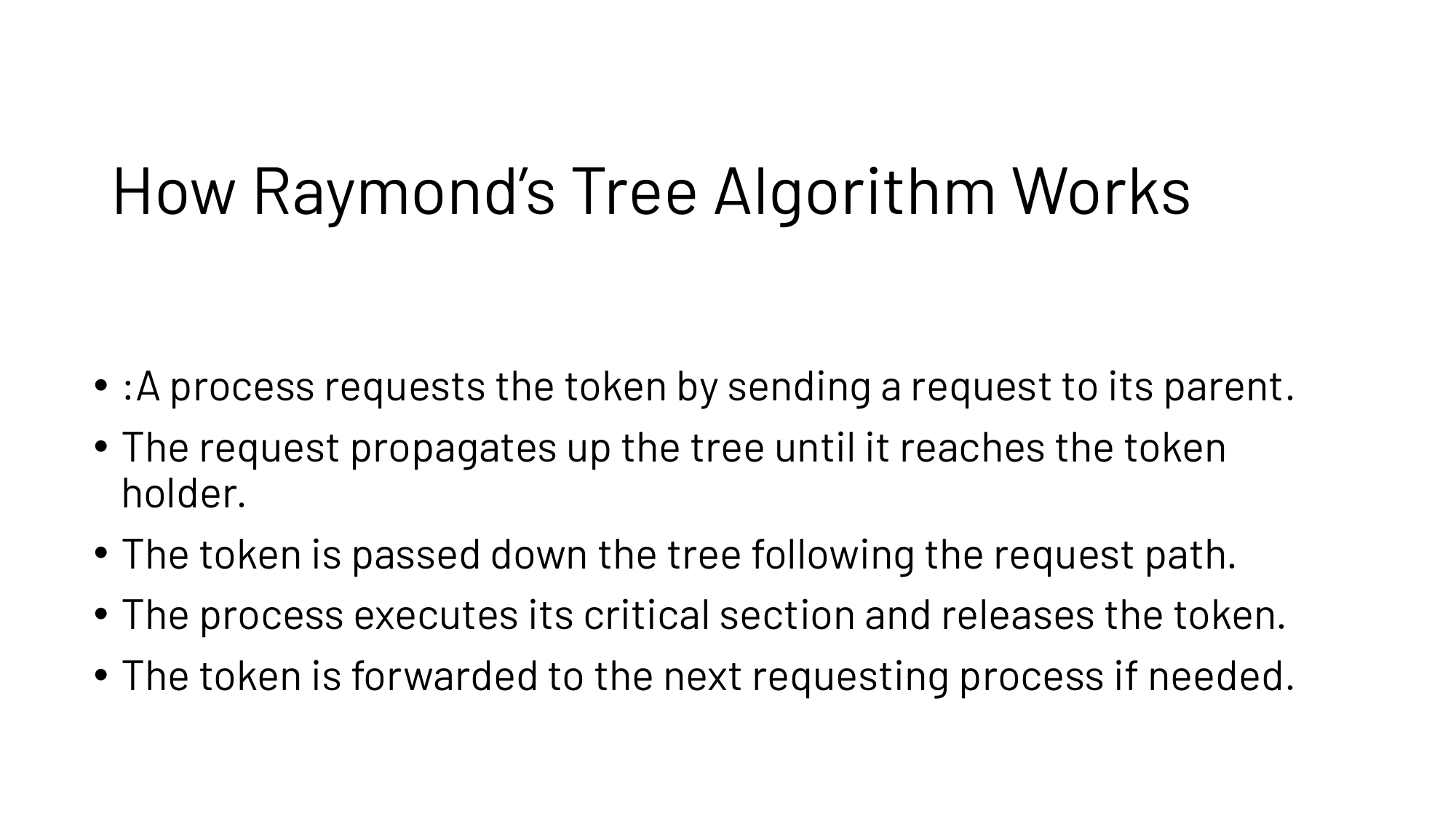

# How Raymond’s Tree Algorithm Works
:A process requests the token by sending a request to its parent.
The request propagates up the tree until it reaches the token holder.
The token is passed down the tree following the request path.
The process executes its critical section and releases the token.
The token is forwarded to the next requesting process if needed.